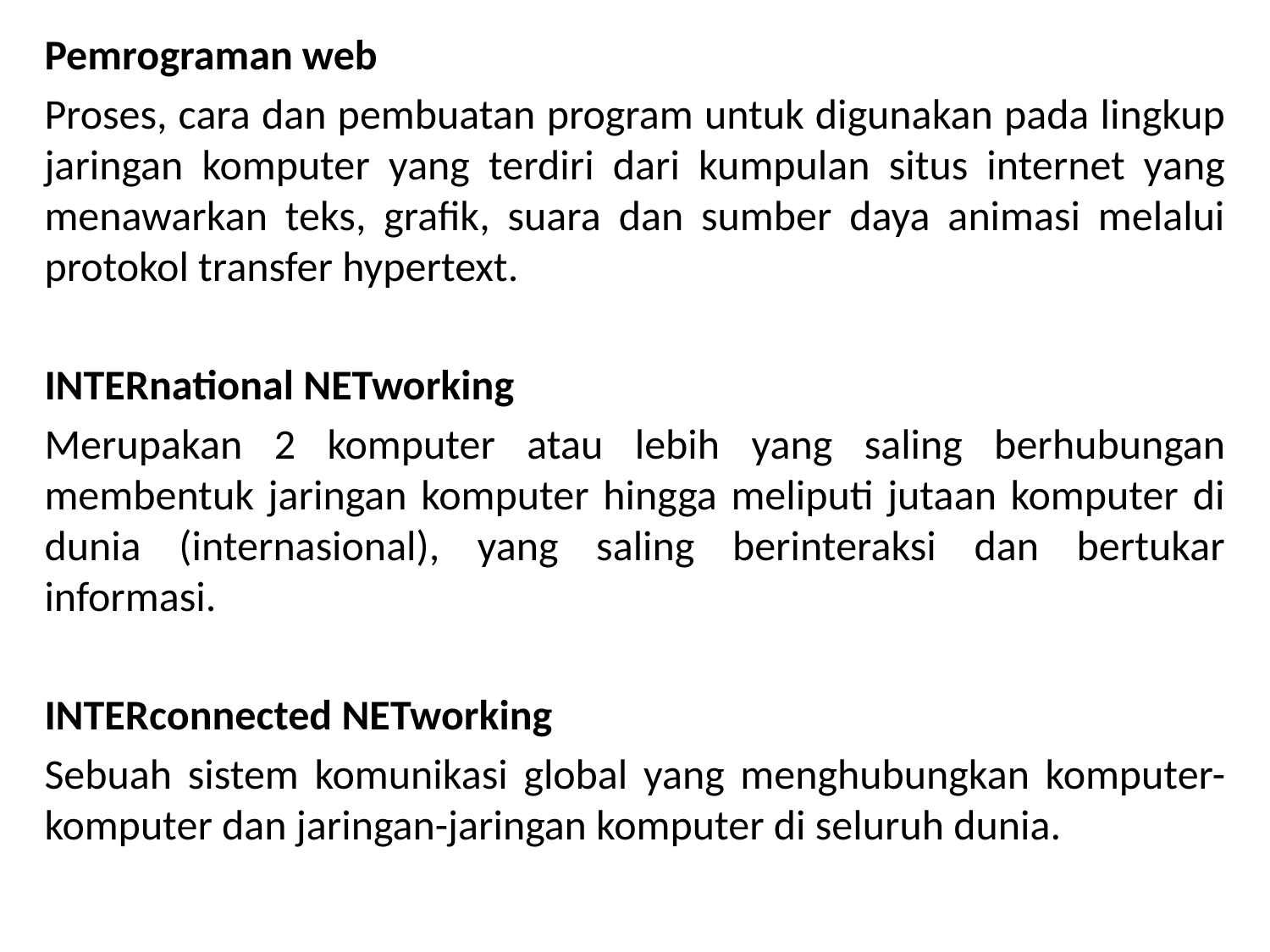

Pemrograman web
Proses, cara dan pembuatan program untuk digunakan pada lingkup jaringan komputer yang terdiri dari kumpulan situs internet yang menawarkan teks, grafik, suara dan sumber daya animasi melalui protokol transfer hypertext.

INTERnational NETworking
Merupakan 2 komputer atau lebih yang saling berhubungan membentuk jaringan komputer hingga meliputi jutaan komputer di dunia (internasional), yang saling berinteraksi dan bertukar informasi.

INTERconnected NETworking
Sebuah sistem komunikasi global yang menghubungkan komputer-komputer dan jaringan-jaringan komputer di seluruh dunia.